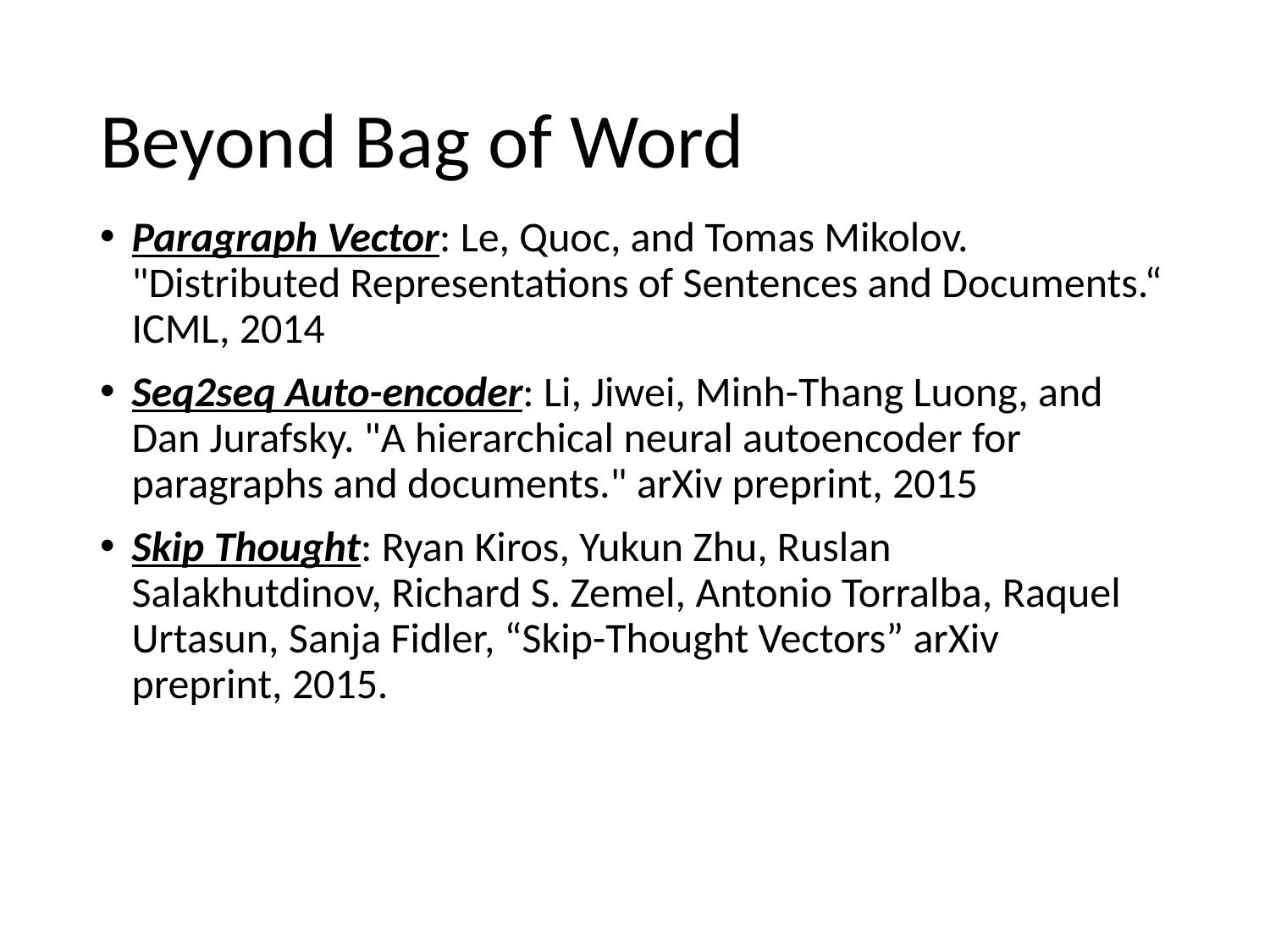

# Beyond Bag of Word
Paragraph Vector: Le, Quoc, and Tomas Mikolov. "Distributed Representations of Sentences and Documents.“ ICML, 2014
Seq2seq Auto-encoder: Li, Jiwei, Minh-Thang Luong, and Dan Jurafsky. "A hierarchical neural autoencoder for paragraphs and documents." arXiv preprint, 2015
Skip Thought: Ryan Kiros, Yukun Zhu, Ruslan Salakhutdinov, Richard S. Zemel, Antonio Torralba, Raquel Urtasun, Sanja Fidler, “Skip-Thought Vectors” arXiv preprint, 2015.